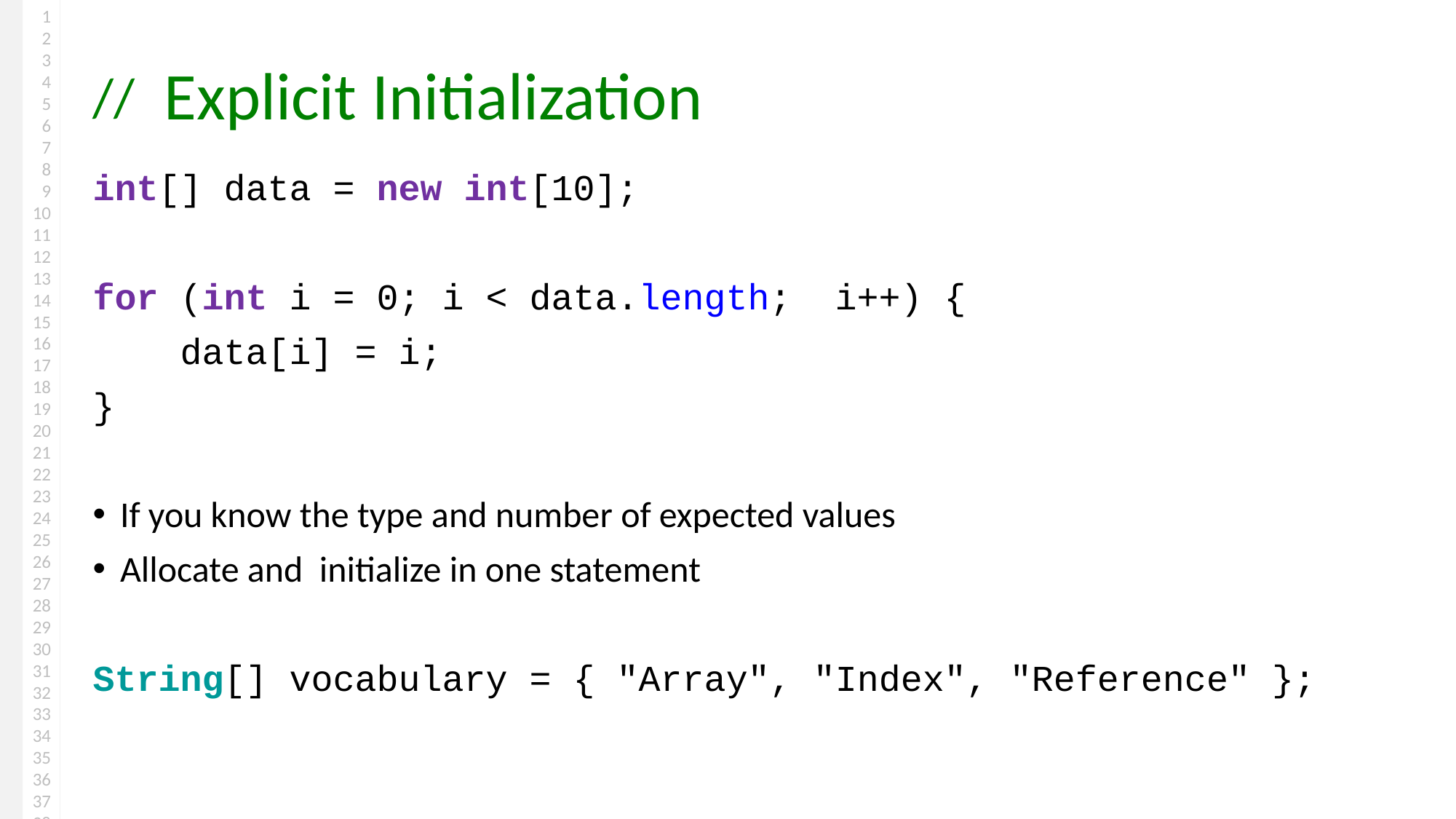

# Explicit Initialization
int[] data = new int[10];

for (int i = 0; i < data.length;  i++) {
    data[i] = i;
}

If you know the type and number of expected values
Allocate and  initialize in one statement

String[] vocabulary = { "Array", "Index", "Reference" };